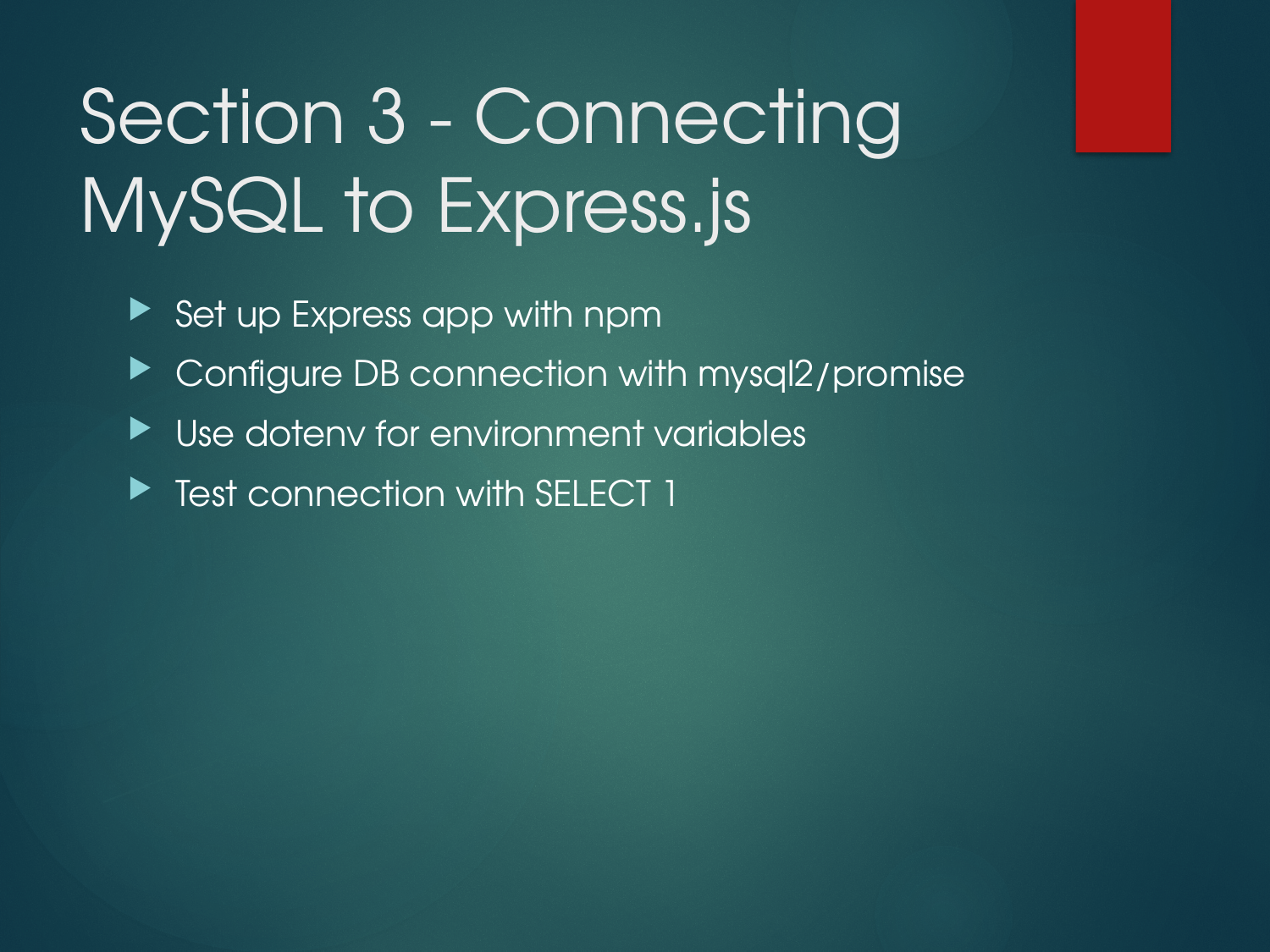

# Section 3 - Connecting MySQL to Express.js
Set up Express app with npm
Configure DB connection with mysql2/promise
Use dotenv for environment variables
Test connection with SELECT 1